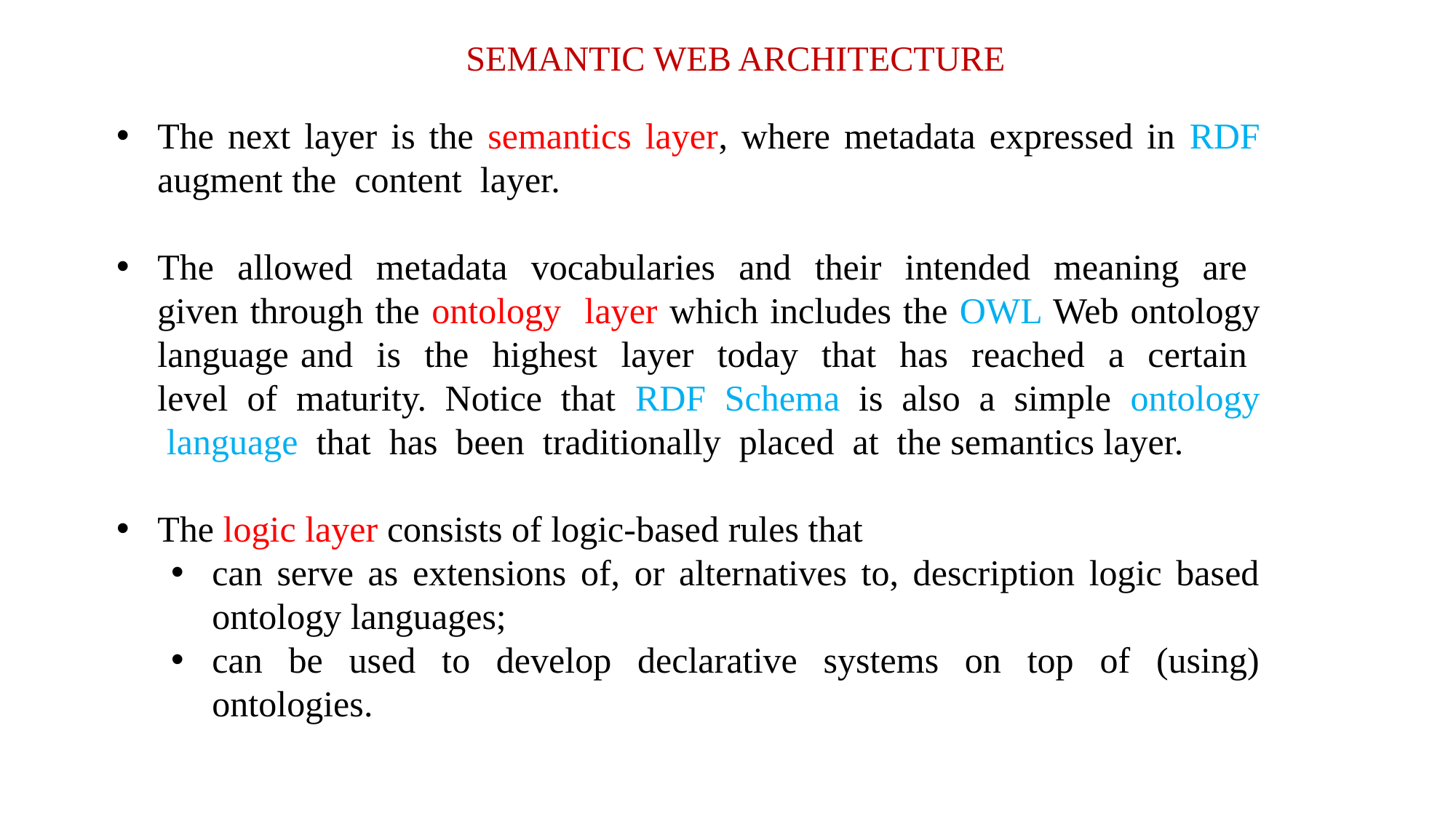

SEMANTIC WEB ARCHITECTURE
The next layer is the semantics layer, where metadata expressed in RDF augment the  content  layer.

The  allowed  metadata  vocabularies  and  their  intended  meaning  are  given through the ontology  layer which includes the OWL Web ontology language and  is  the  highest  layer  today  that  has  reached  a  certain  level  of  maturity.  Notice  that  RDF  Schema  is  also  a  simple  ontology  language  that  has  been  traditionally  placed  at  the semantics layer.

The logic layer consists of logic-based rules that
can serve as extensions of, or alternatives to, description logic based ontology languages;
can be used to develop declarative systems on top of (using) ontologies.